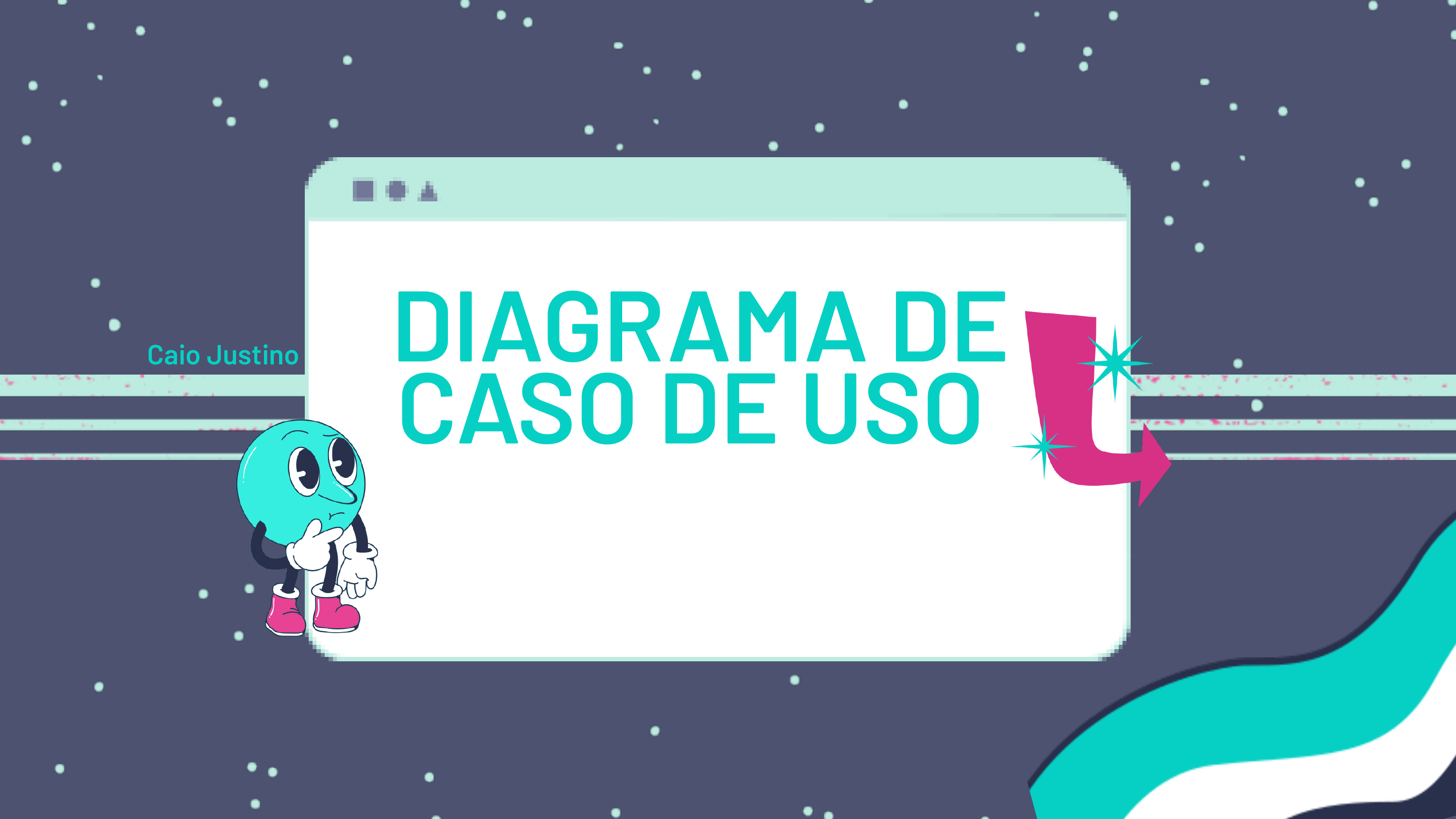

DIAGRAMA DE CASO DE USO

Caio Justino